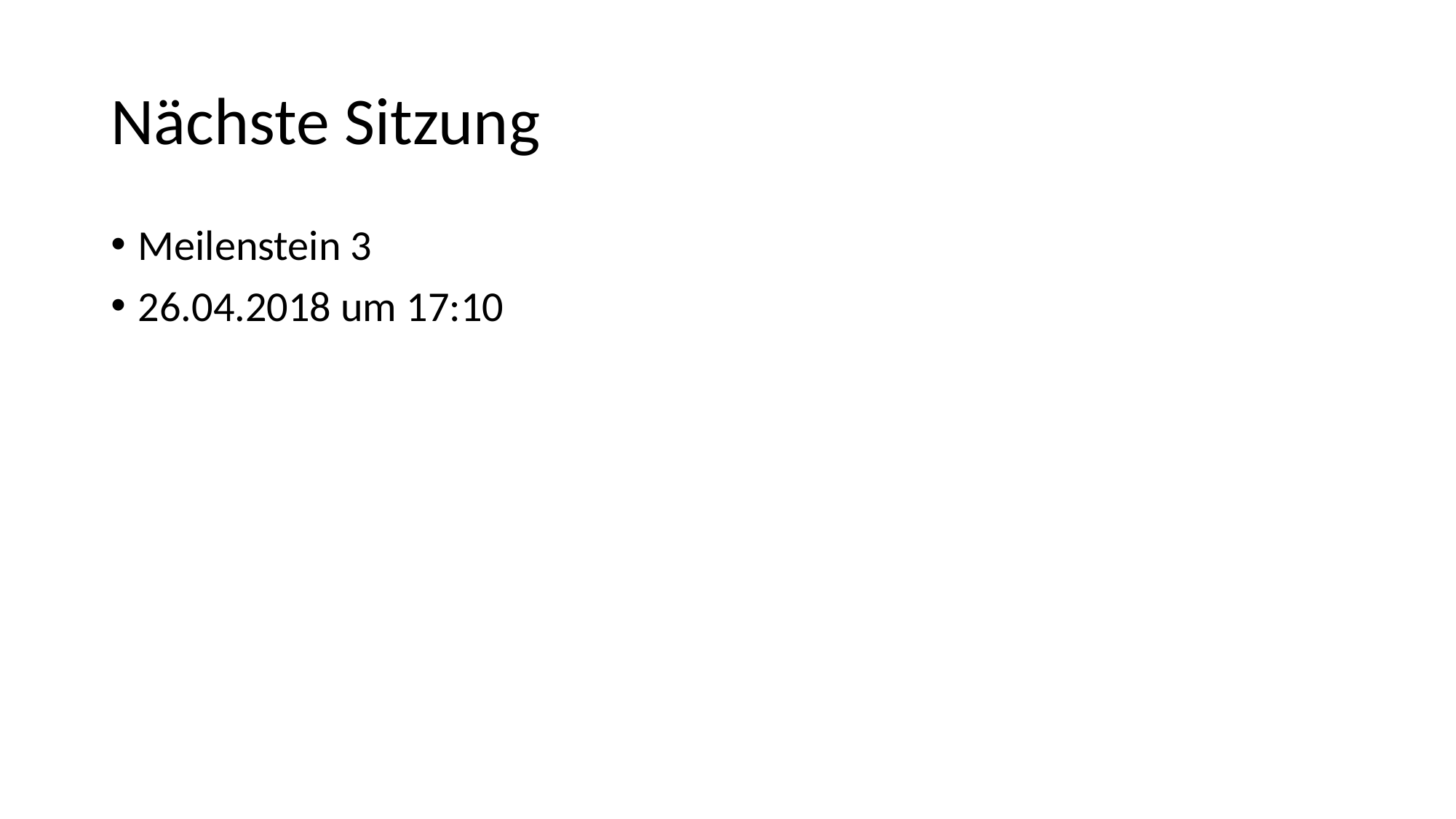

# Nächste Sitzung
Meilenstein 3
26.04.2018 um 17:10